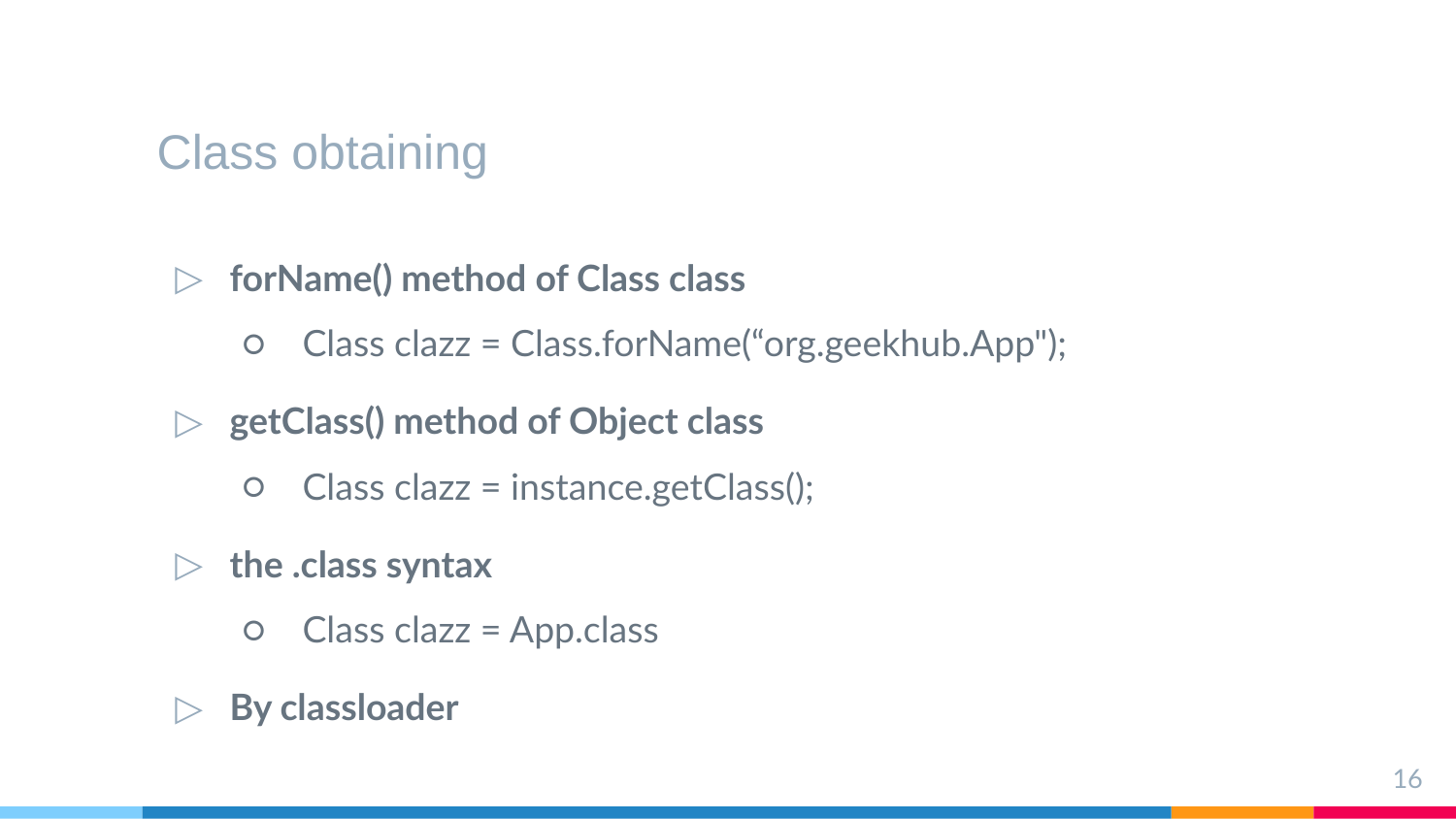

# Class obtaining
forName() method of Class class
Class clazz = Class.forName(“org.geekhub.App");
getClass() method of Object class
Class clazz = instance.getClass();
the .class syntax
Class clazz = App.class
By classloader
16